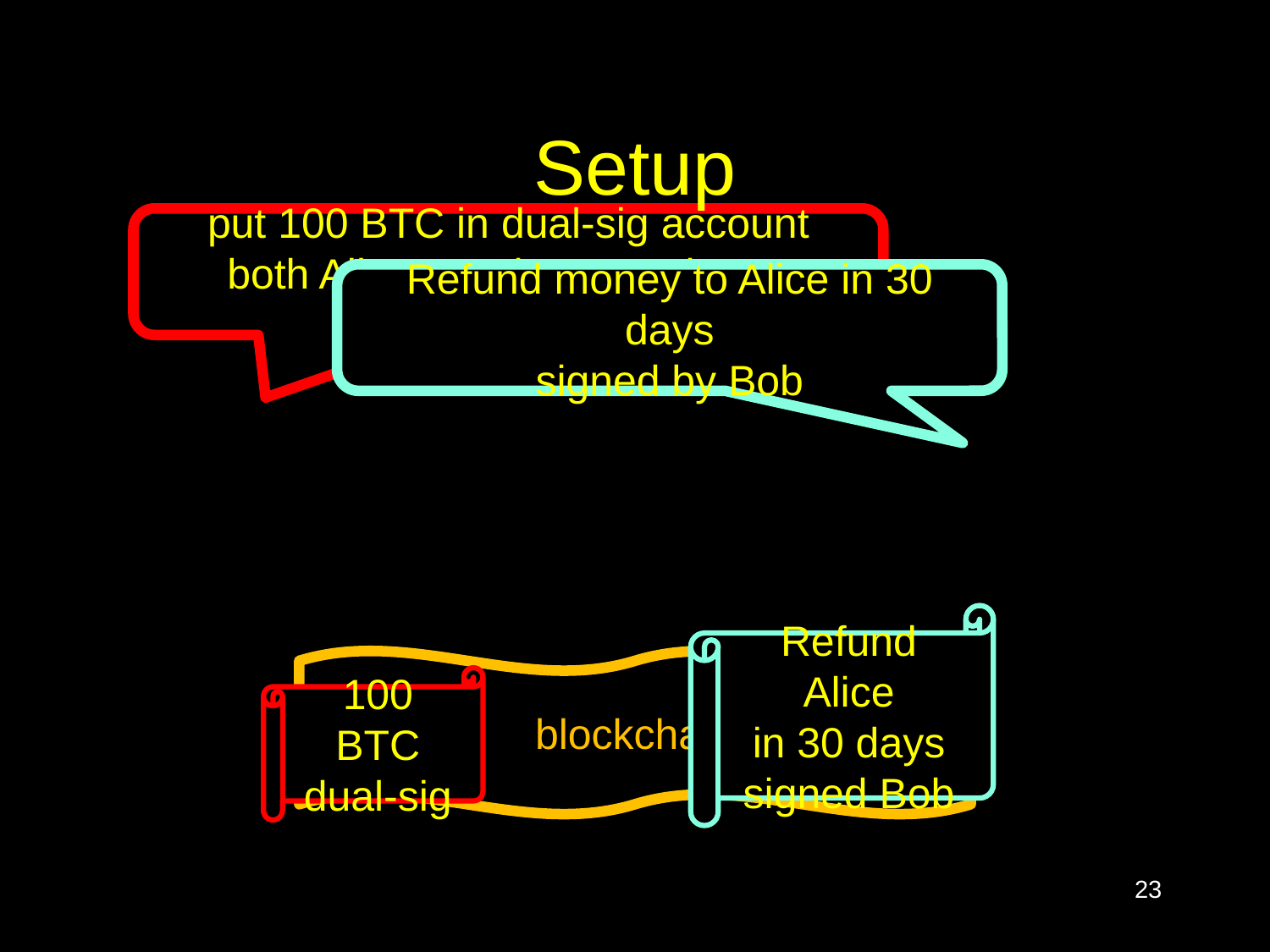

# Setup
put 100 BTC in dual-sig account
both Alice & Bob  must sign to release
Refund money to Alice in 30 days
signed by Bob

Refund Alice
in 30 days
signed Bob
blockchain
100 BTC
dual-sig
23